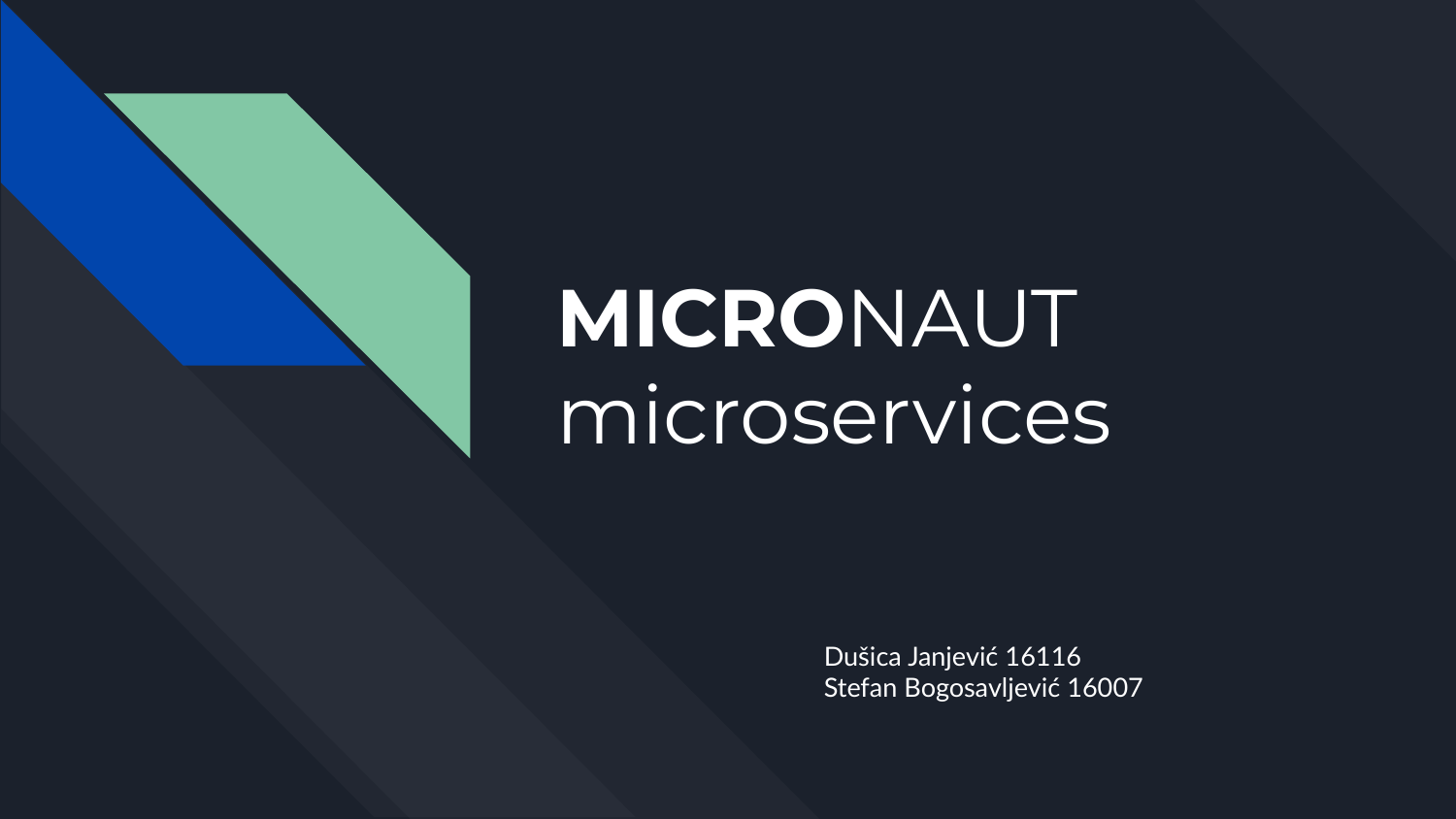

# MICRONAUT microservices
Dušica Janjević 16116
Stefan Bogosavljević 16007